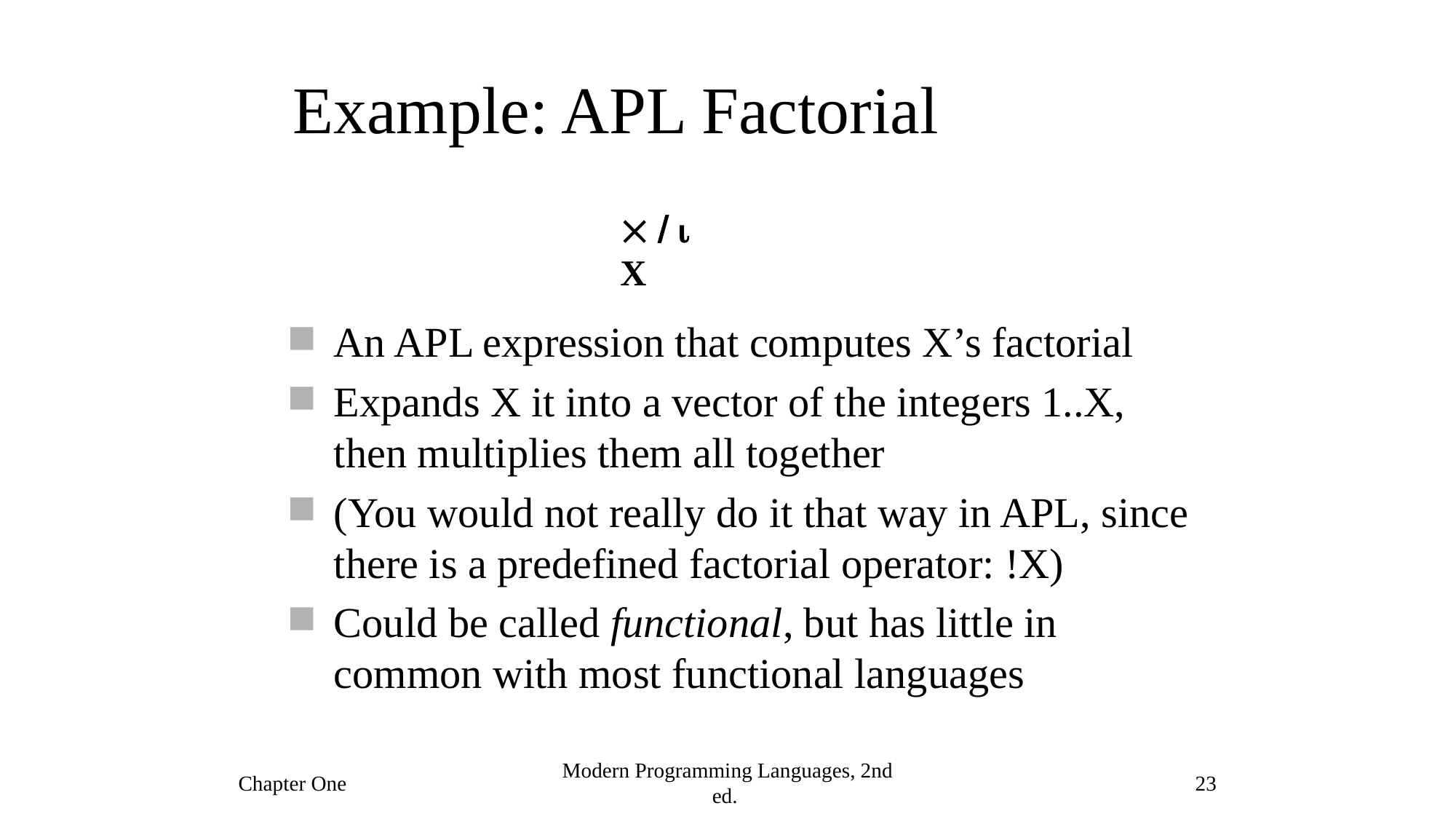

Example: APL Factorial

× / ι X
An APL expression that computes X’s factorial
Expands X it into a vector of the integers 1..X, then multiplies them all together
(You would not really do it that way in APL, since there is a predefined factorial operator: !X)
Could be called functional, but has little in common with most functional languages
Chapter One
Modern Programming Languages, 2nd ed.
23